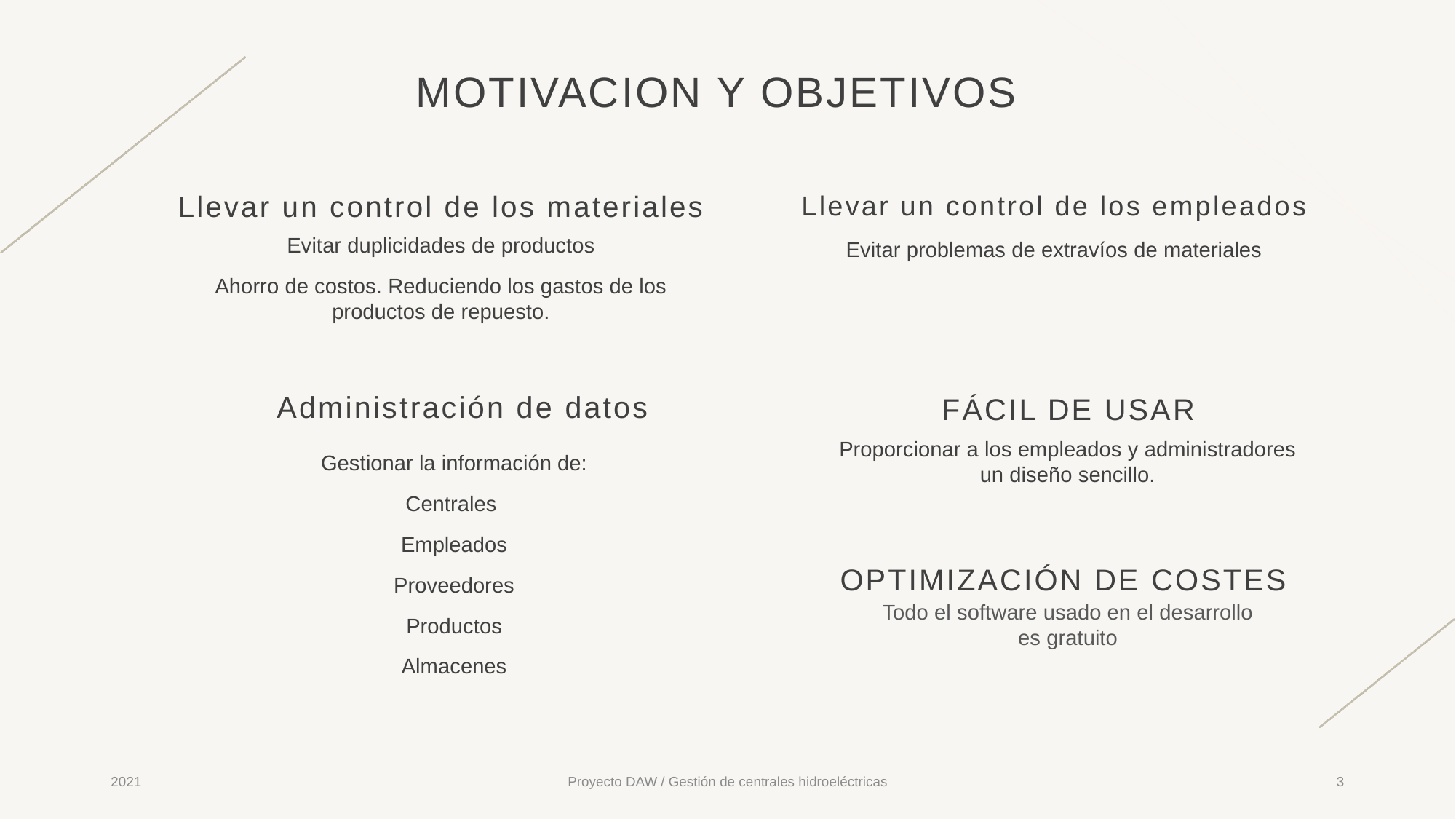

# MOTIVACION Y Objetivos
Llevar un control de los materiales
Llevar un control de los empleados
Evitar duplicidades de productos
Ahorro de costos. Reduciendo los gastos de los productos de repuesto.
Evitar problemas de extravíos de materiales
Administración de datos
FÁCIL DE USAR
Proporcionar a los empleados y administradores un diseño sencillo.
Gestionar la información de:
Centrales
Empleados
Proveedores
Productos
Almacenes
OPTIMIZACIÓN DE COSTES
Todo el software usado en el desarrollo es gratuito
2021
Proyecto DAW / Gestión de centrales hidroeléctricas
3